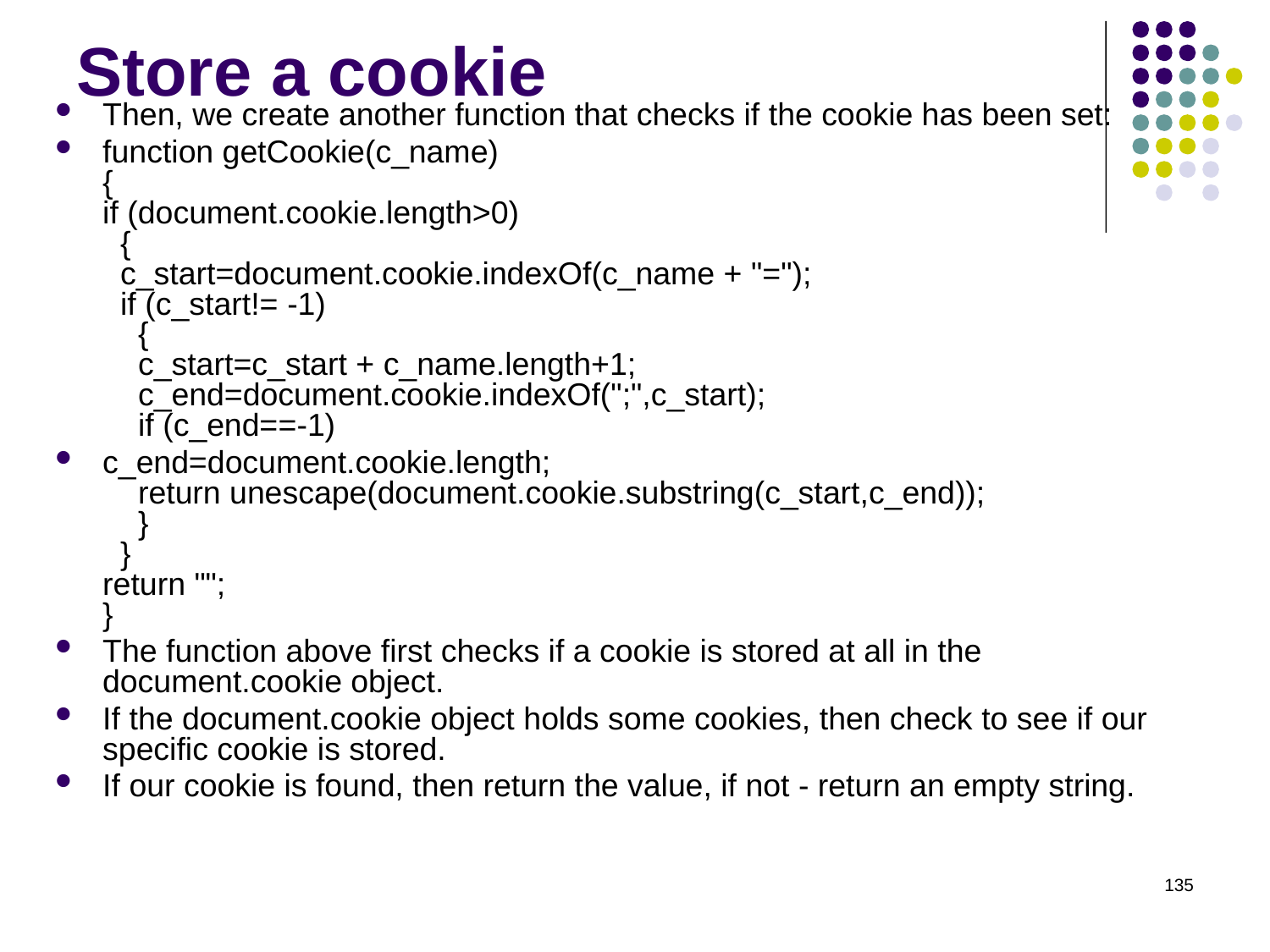

# Store a cookie
Then, we create another function that checks if the cookie has been set:
function getCookie(c_name)
{
if (document.cookie.length>0)
  {
  c_start=document.cookie.indexOf(c_name + "=");
  if (c_start!= -1)
    {
    c_start=c_start + c_name.length+1;
    c_end=document.cookie.indexOf(";",c_start);
    if (c_end==-1)
c_end=document.cookie.length;
    return unescape(document.cookie.substring(c_start,c_end));
    }
  }
return "";
}
The function above first checks if a cookie is stored at all in the document.cookie object.
If the document.cookie object holds some cookies, then check to see if our specific cookie is stored.
If our cookie is found, then return the value, if not - return an empty string.
135